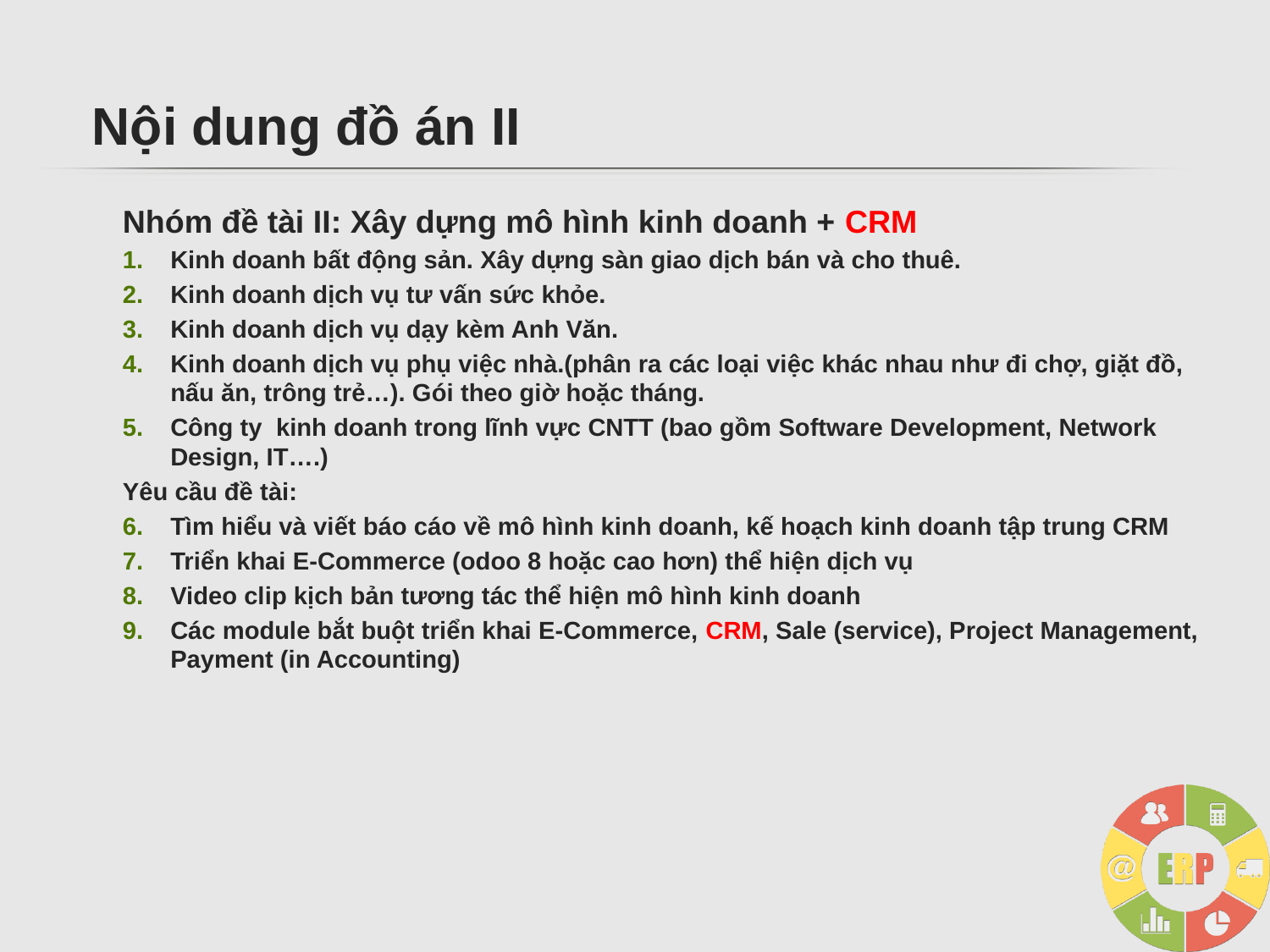

# Nội dung đồ án II
Nhóm đề tài II: Xây dựng mô hình kinh doanh + CRM
Kinh doanh bất động sản. Xây dựng sàn giao dịch bán và cho thuê.
Kinh doanh dịch vụ tư vấn sức khỏe.
Kinh doanh dịch vụ dạy kèm Anh Văn.
Kinh doanh dịch vụ phụ việc nhà.(phân ra các loại việc khác nhau như đi chợ, giặt đồ, nấu ăn, trông trẻ…). Gói theo giờ hoặc tháng.
Công ty  kinh doanh trong lĩnh vực CNTT (bao gồm Software Development, Network Design, IT….)
Yêu cầu đề tài:
Tìm hiểu và viết báo cáo về mô hình kinh doanh, kế hoạch kinh doanh tập trung CRM
Triển khai E-Commerce (odoo 8 hoặc cao hơn) thể hiện dịch vụ
Video clip kịch bản tương tác thể hiện mô hình kinh doanh
Các module bắt buột triển khai E-Commerce, CRM, Sale (service), Project Management, Payment (in Accounting)